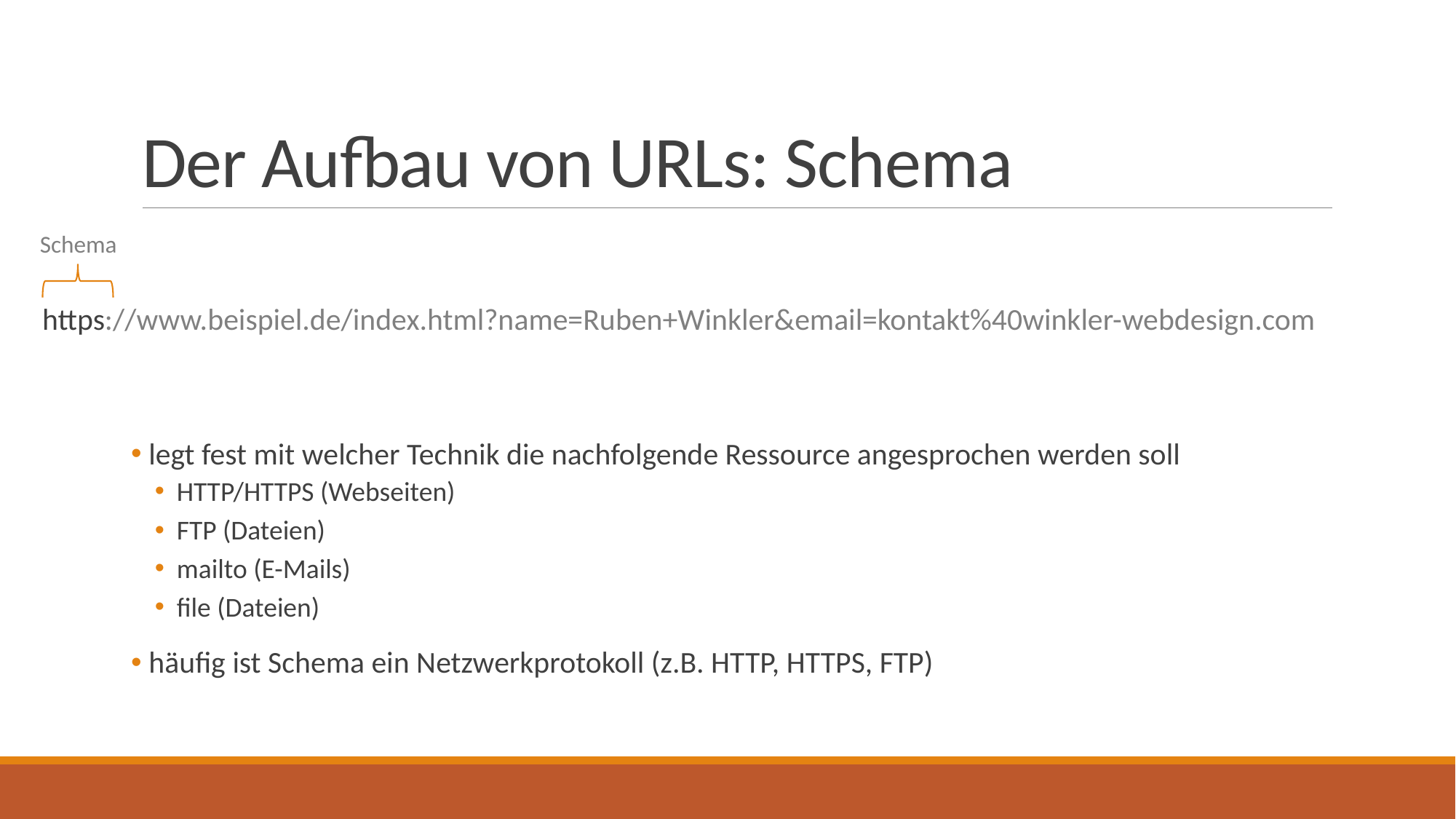

# Der Aufbau von URLs: Schema
Schema

https://www.beispiel.de/index.html?name=Ruben+Winkler&email=kontakt%40winkler-webdesign.com
 legt fest mit welcher Technik die nachfolgende Ressource angesprochen werden soll
HTTP/HTTPS (Webseiten)
FTP (Dateien)
mailto (E-Mails)
file (Dateien)
 häufig ist Schema ein Netzwerkprotokoll (z.B. HTTP, HTTPS, FTP)